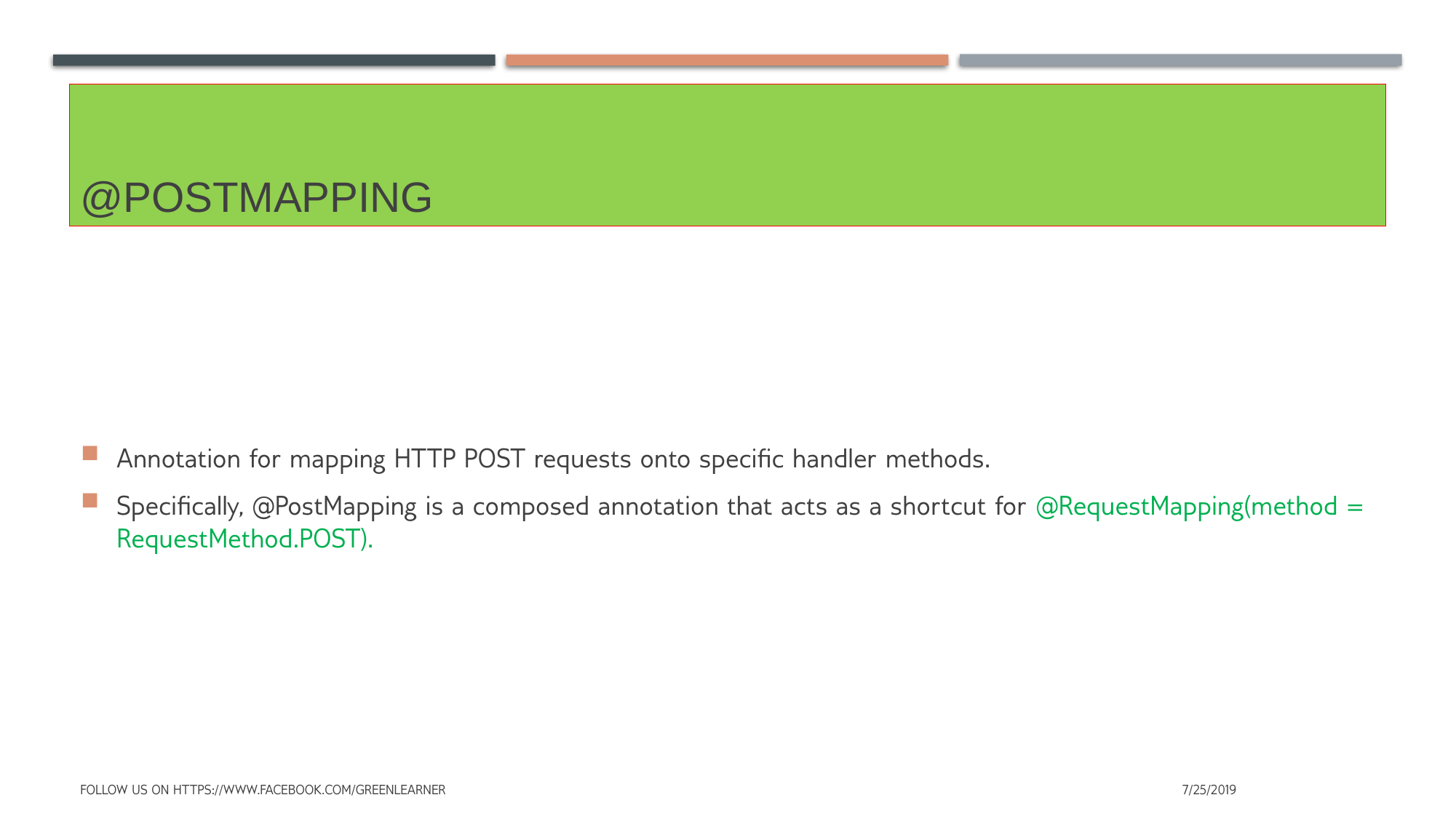

# @postmapping
Annotation for mapping HTTP POST requests onto specific handler methods.
Specifically, @PostMapping is a composed annotation that acts as a shortcut for @RequestMapping(method = RequestMethod.POST).
Follow us on https://www.facebook.com/greenlearner
7/25/2019